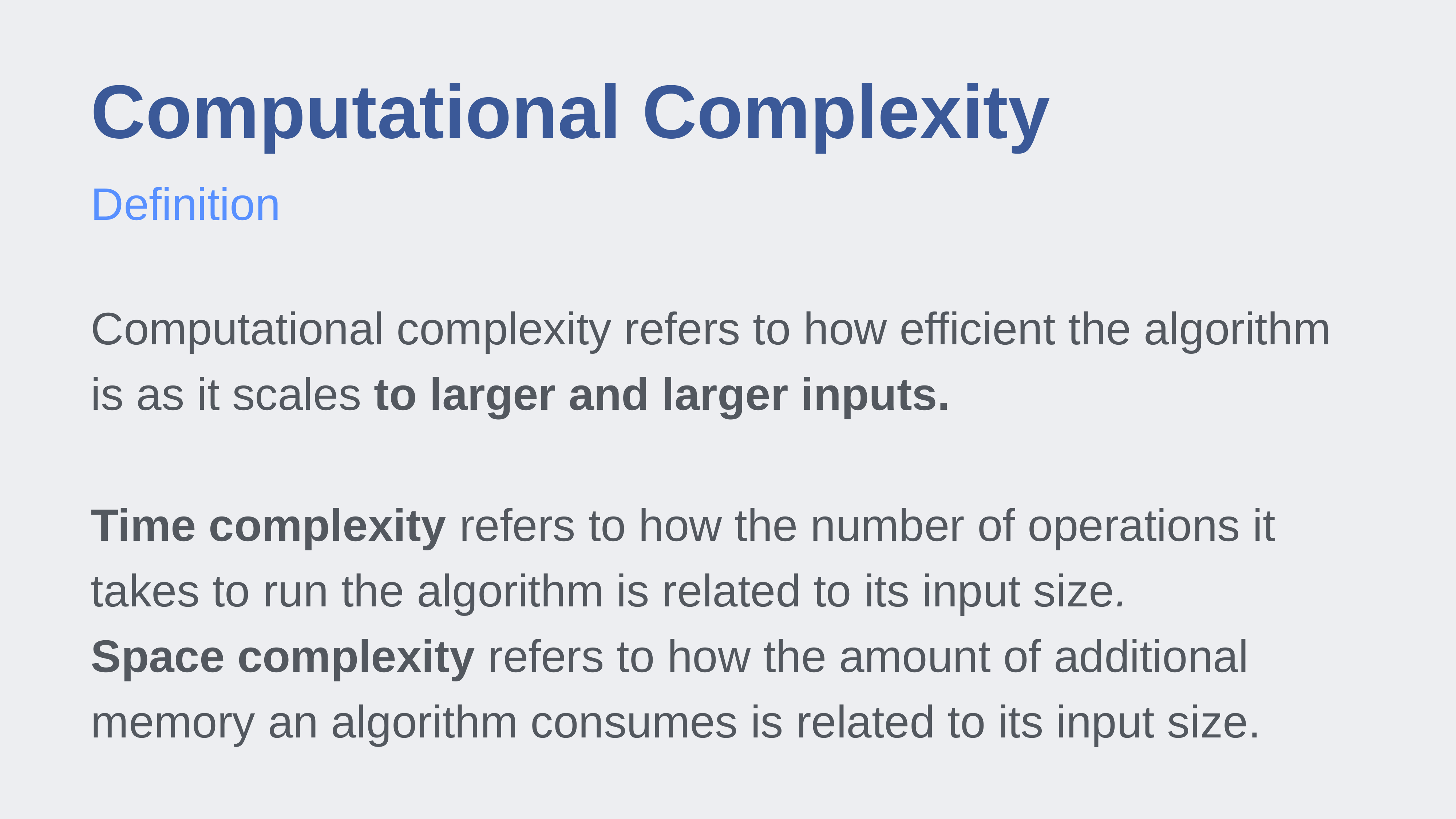

# Computational Complexity
Definition
Computational complexity refers to how efficient the algorithm is as it scales to larger and larger inputs.

Time complexity refers to how the number of operations it takes to run the algorithm is related to its input size.
Space complexity refers to how the amount of additional memory an algorithm consumes is related to its input size.